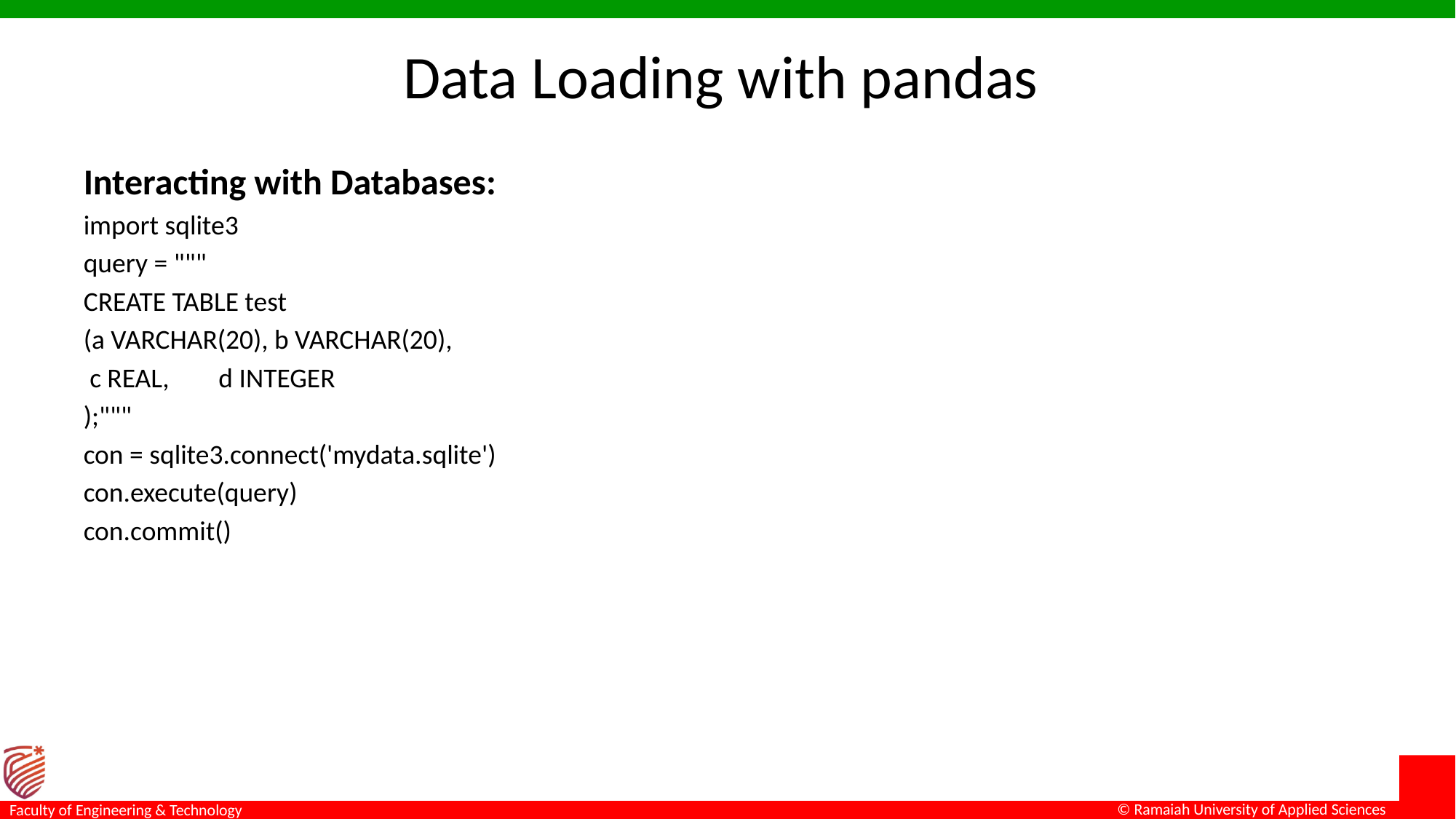

# Data Loading with pandas
Interacting with Databases:
import sqlite3
query = """
CREATE TABLE test
(a VARCHAR(20), b VARCHAR(20),
 c REAL,        d INTEGER
);"""
con = sqlite3.connect('mydata.sqlite')
con.execute(query)
con.commit()